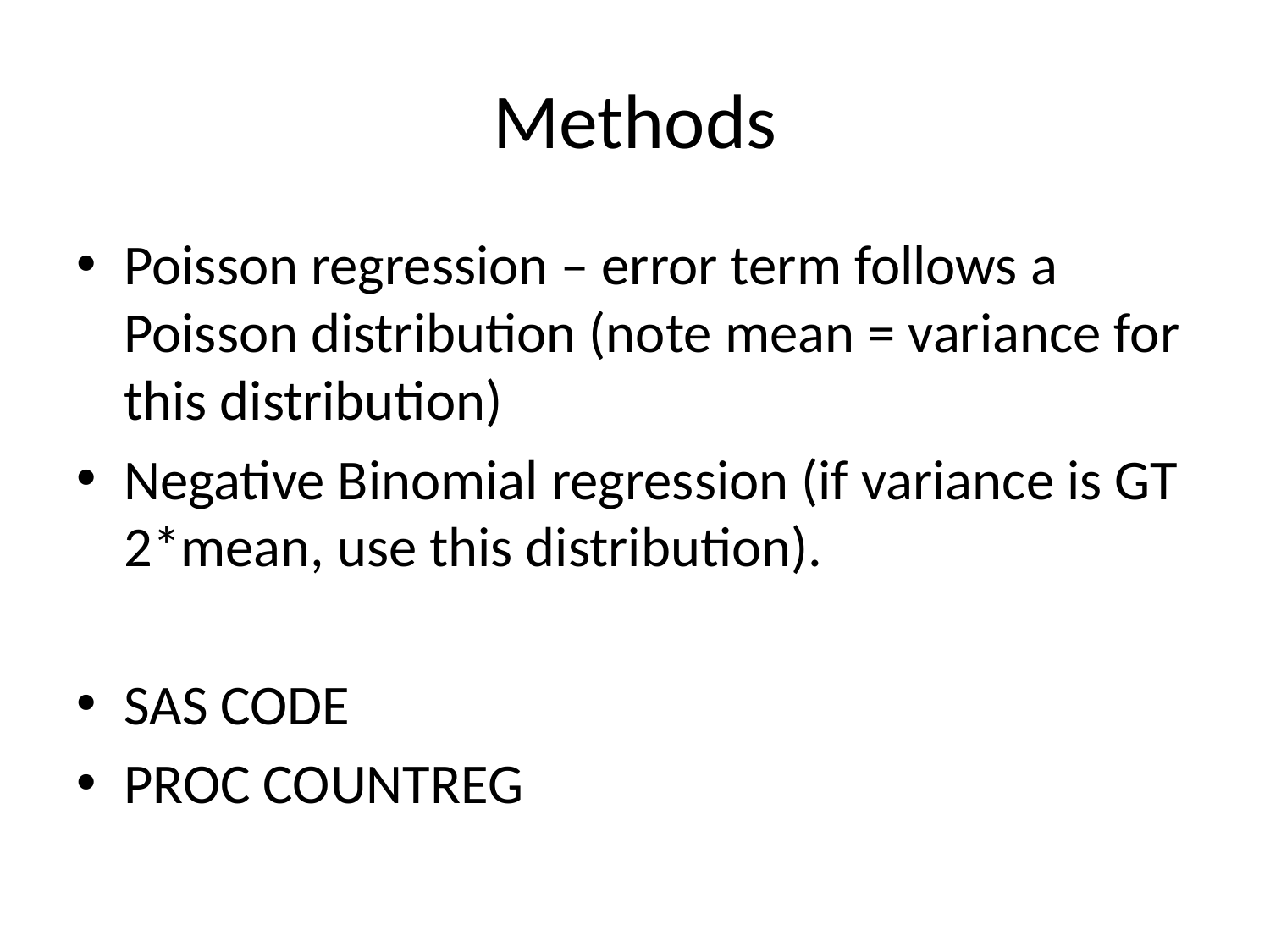

# Methods
Poisson regression – error term follows a Poisson distribution (note mean = variance for this distribution)
Negative Binomial regression (if variance is GT 2*mean, use this distribution).

SAS CODE
PROC COUNTREG